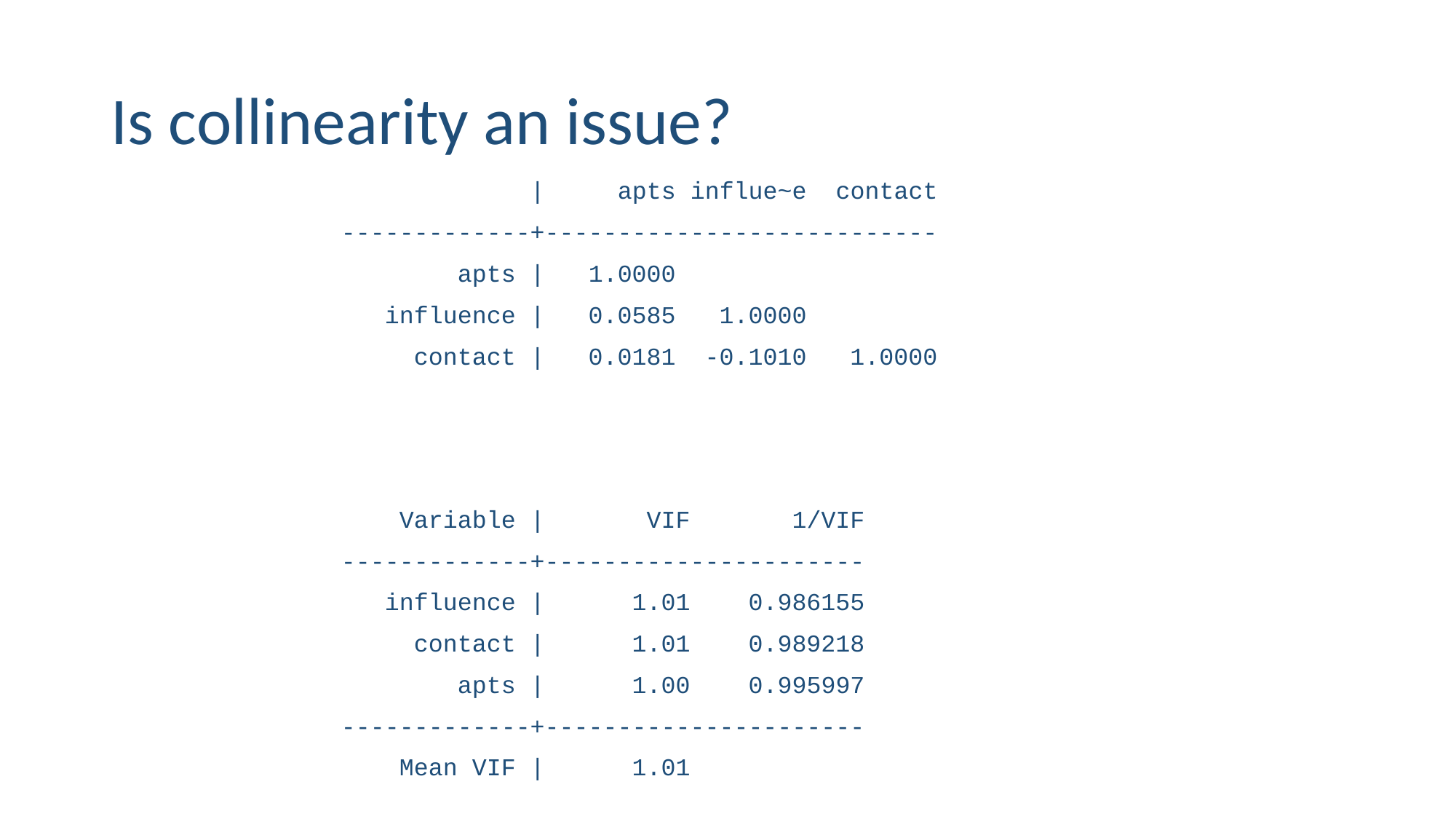

# Is collinearity an issue?
             |     apts influe~e  contact
-------------+---------------------------
        apts |   1.0000
   influence |   0.0585   1.0000
     contact |   0.0181  -0.1010   1.0000

    Variable |       VIF       1/VIF
-------------+----------------------
   influence |      1.01    0.986155
     contact |      1.01    0.989218
        apts |      1.00    0.995997
-------------+----------------------
    Mean VIF |      1.01